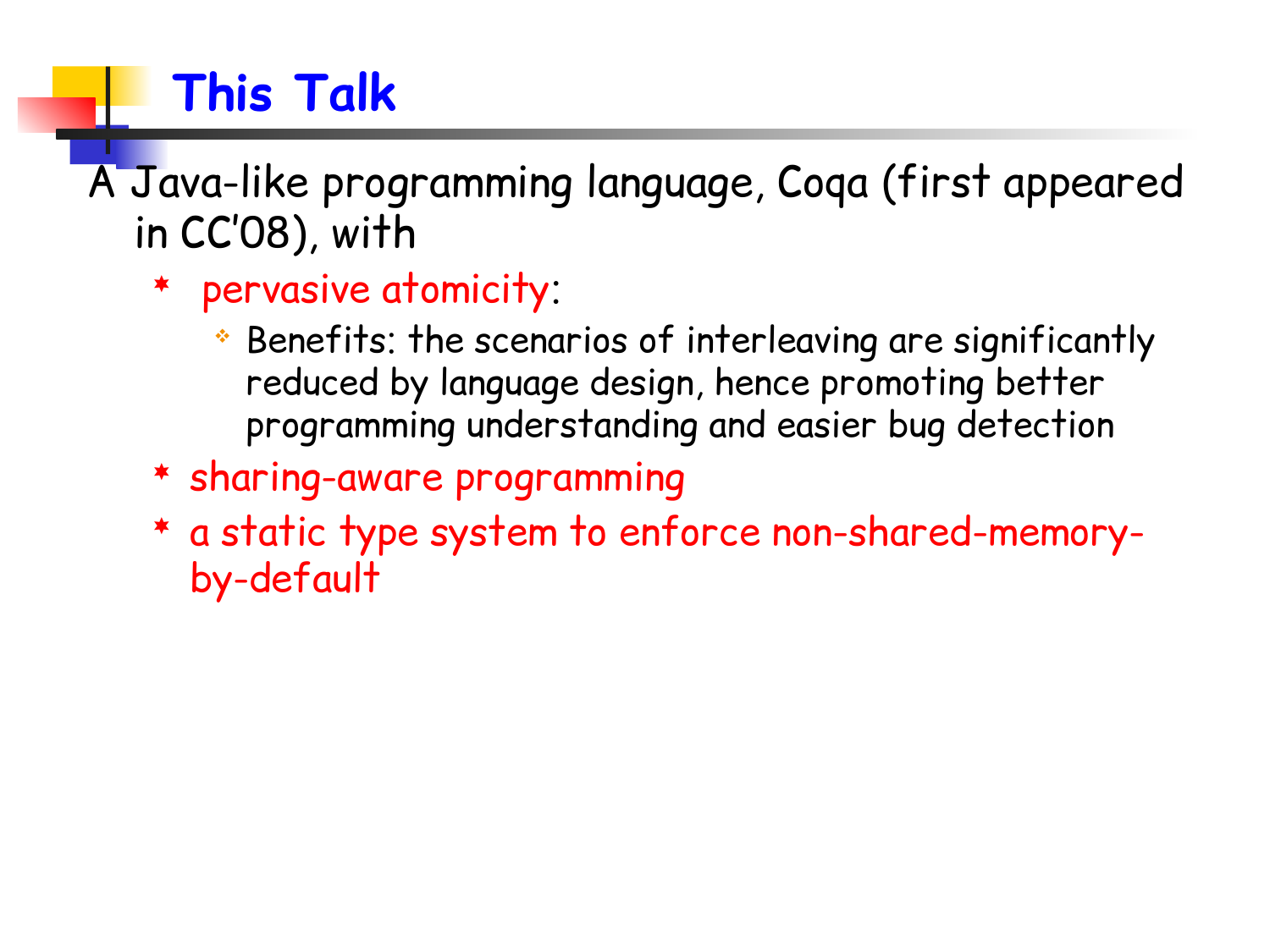

# This Talk
A Java-like programming language, Coqa (first appeared in CC’08), with
 pervasive atomicity:
Benefits: the scenarios of interleaving are significantly reduced by language design, hence promoting better programming understanding and easier bug detection
sharing-aware programming
a static type system to enforce non-shared-memory-by-default